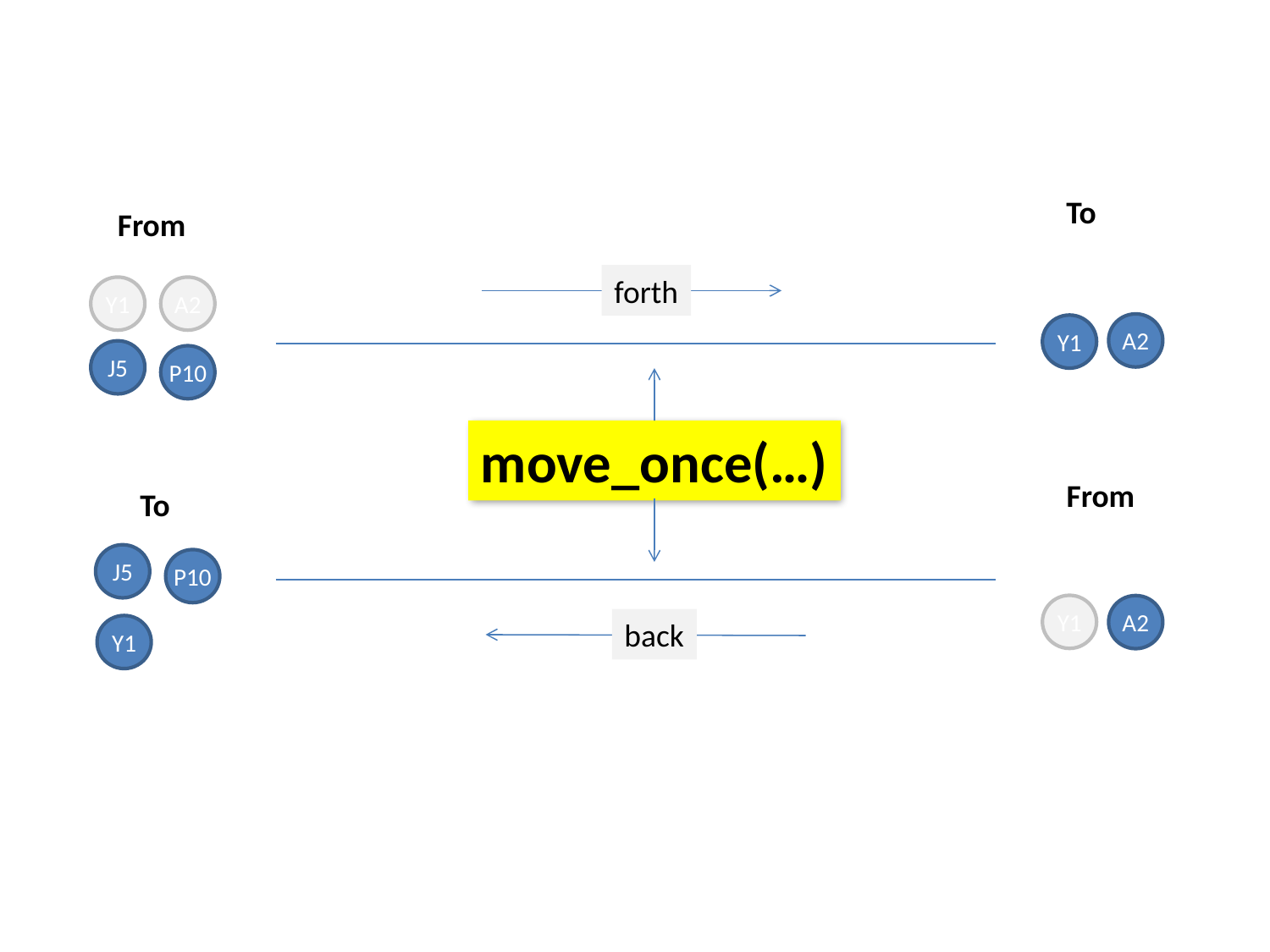

To
From
forth
Y1
A2
A2
Y1
J5
P10
move_once(…)
From
To
J5
P10
Y1
A2
back
Y1